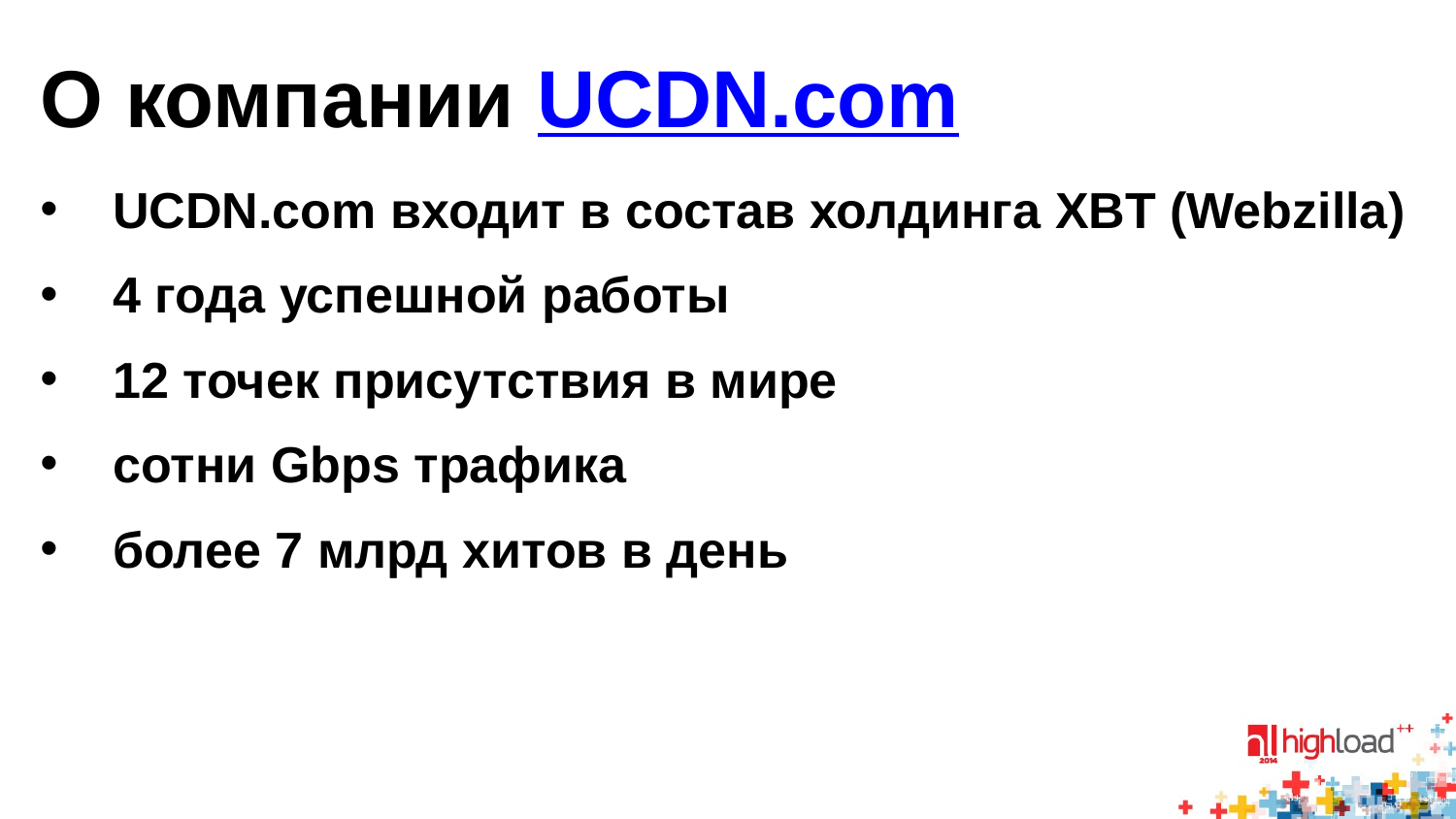

# O компании UCDN.com
UCDN.com входит в состав холдинга XBT (Webzilla)
4 года успешной работы
12 точек присутствия в мире
сотни Gbps трафика
более 7 млрд хитов в день